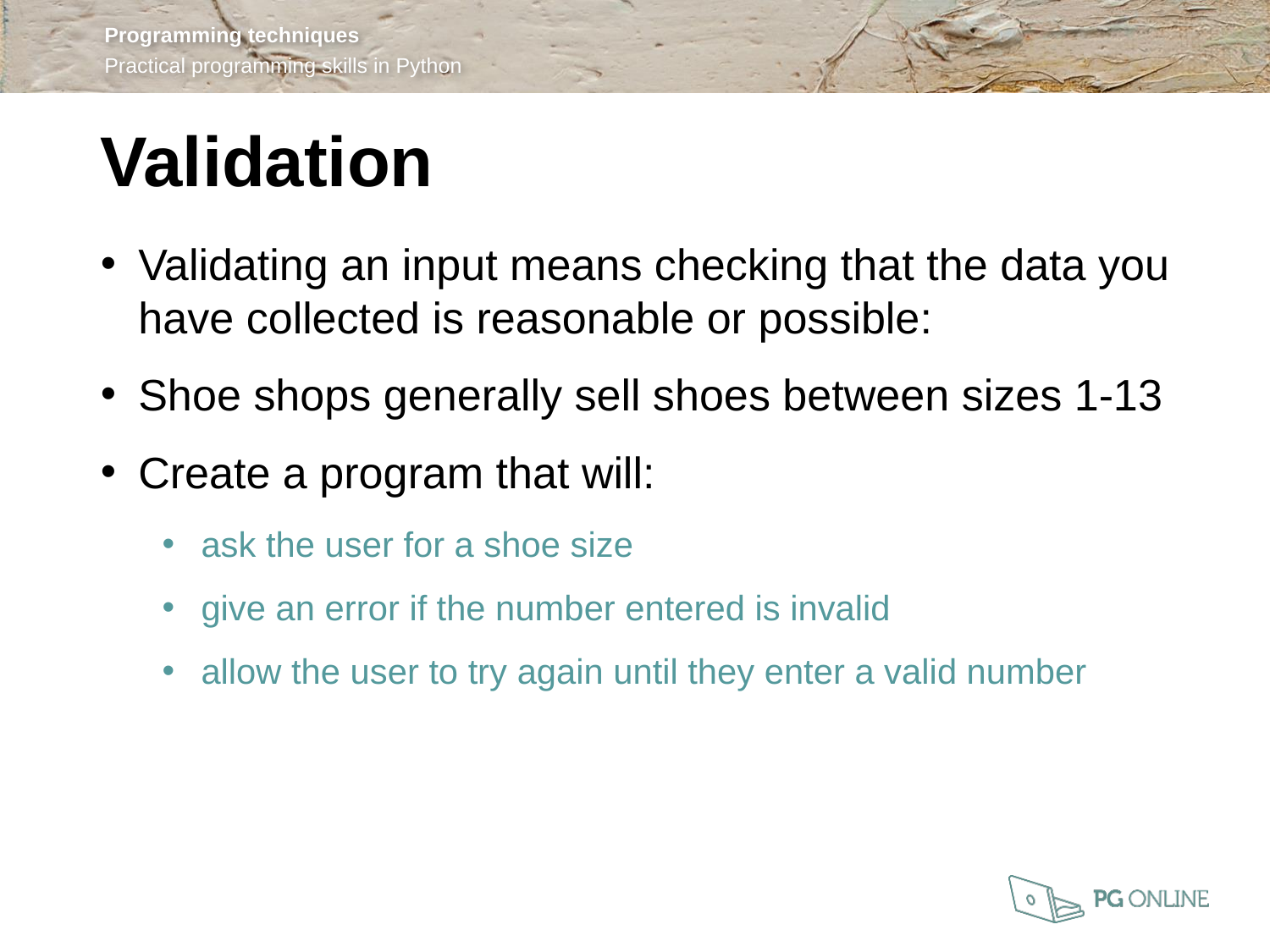

Validation
Validating an input means checking that the data you have collected is reasonable or possible:
Shoe shops generally sell shoes between sizes 1-13
Create a program that will:
ask the user for a shoe size
give an error if the number entered is invalid
allow the user to try again until they enter a valid number